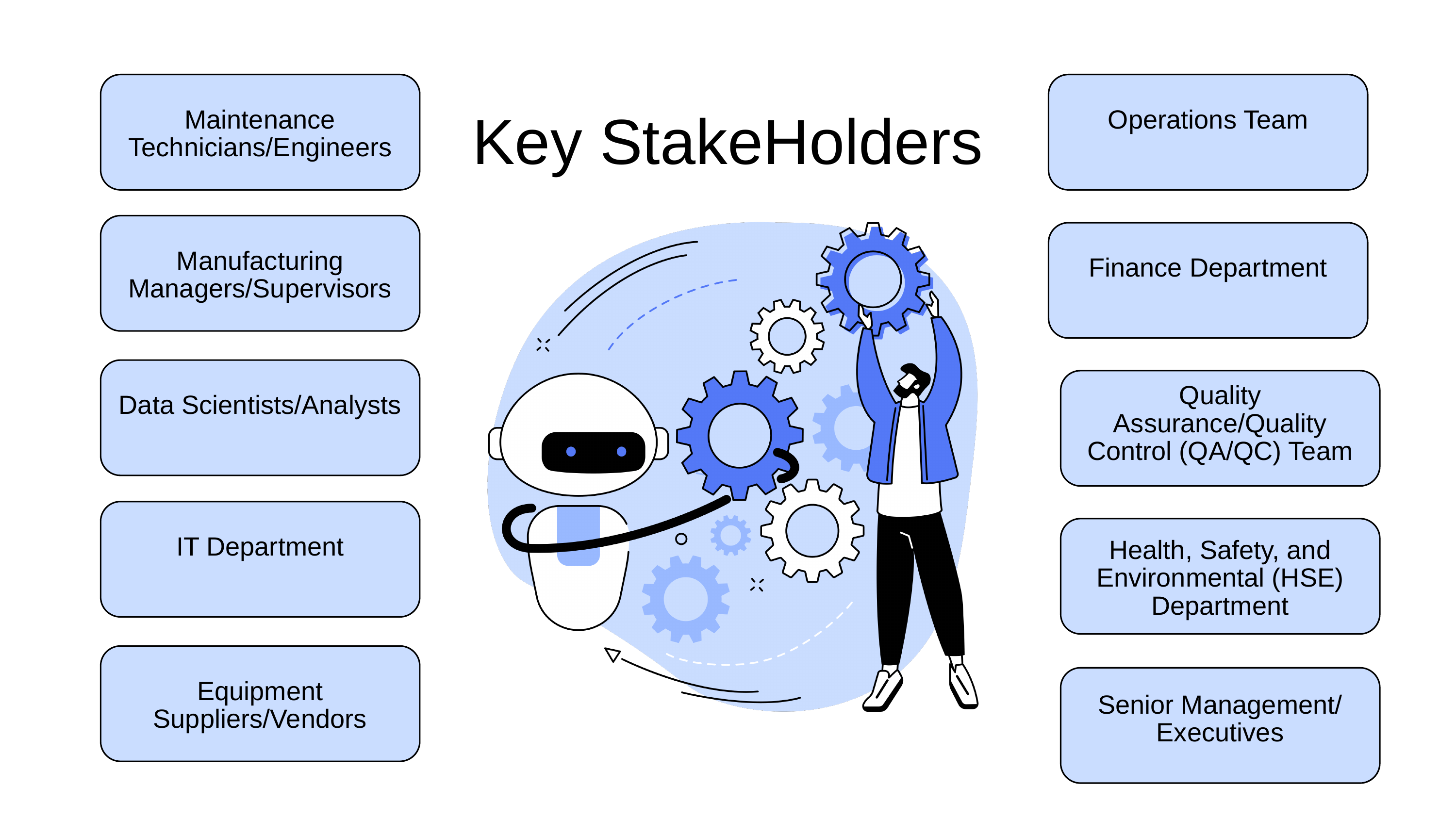

Maintenance Technicians/Engineers
Operations Team
Key StakeHolders

Manufacturing Managers/Supervisors
Finance Department

Quality Assurance/Quality Control (QA/QC) Team
Data Scientists/Analysts

IT Department
Health, Safety, and Environmental (HSE) Department

Equipment Suppliers/Vendors
Senior Management/
Executives